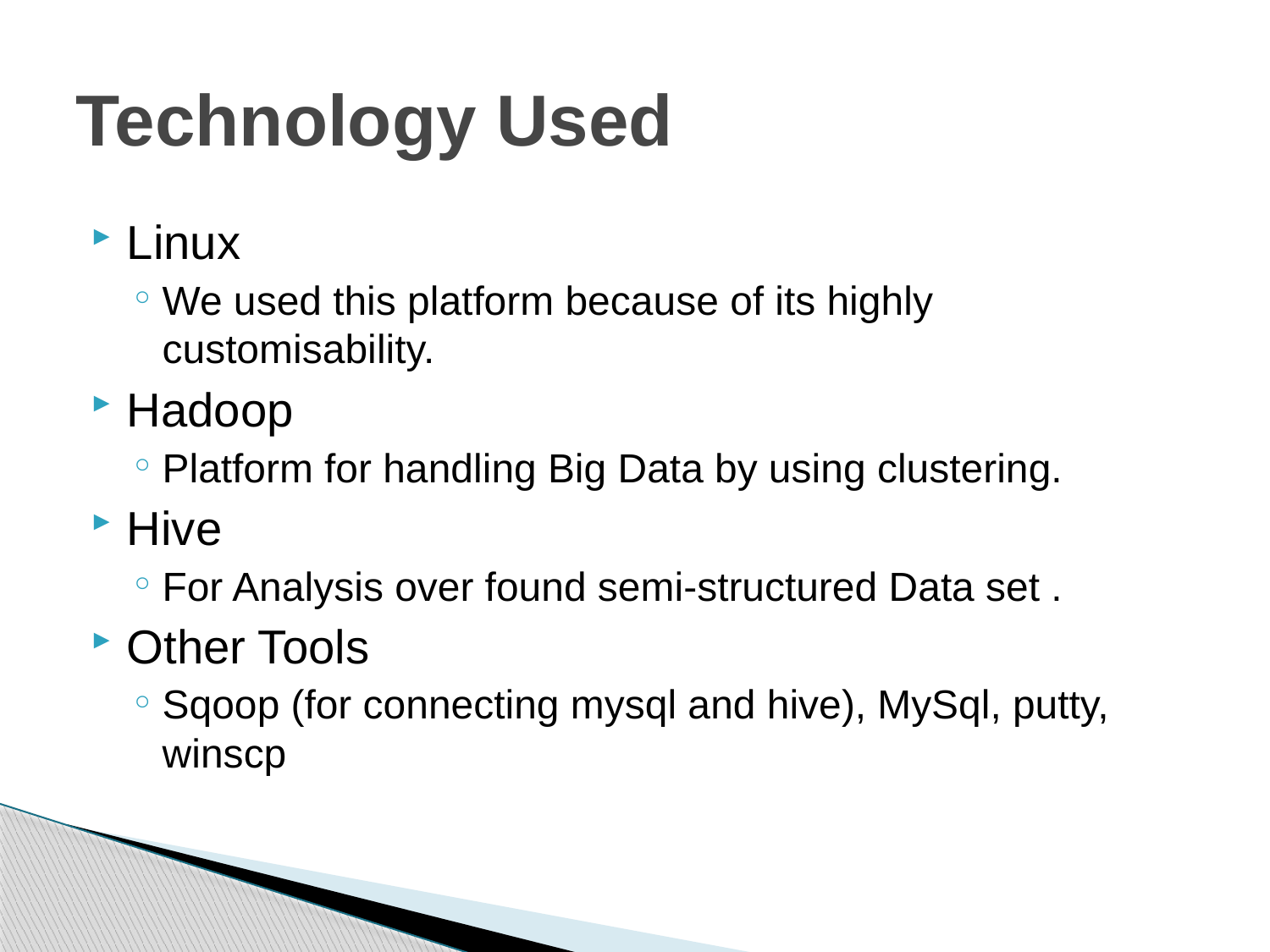

# Technology Used
Linux
We used this platform because of its highly customisability.
Hadoop
Platform for handling Big Data by using clustering.
Hive
For Analysis over found semi-structured Data set .
Other Tools
Sqoop (for connecting mysql and hive), MySql, putty, winscp